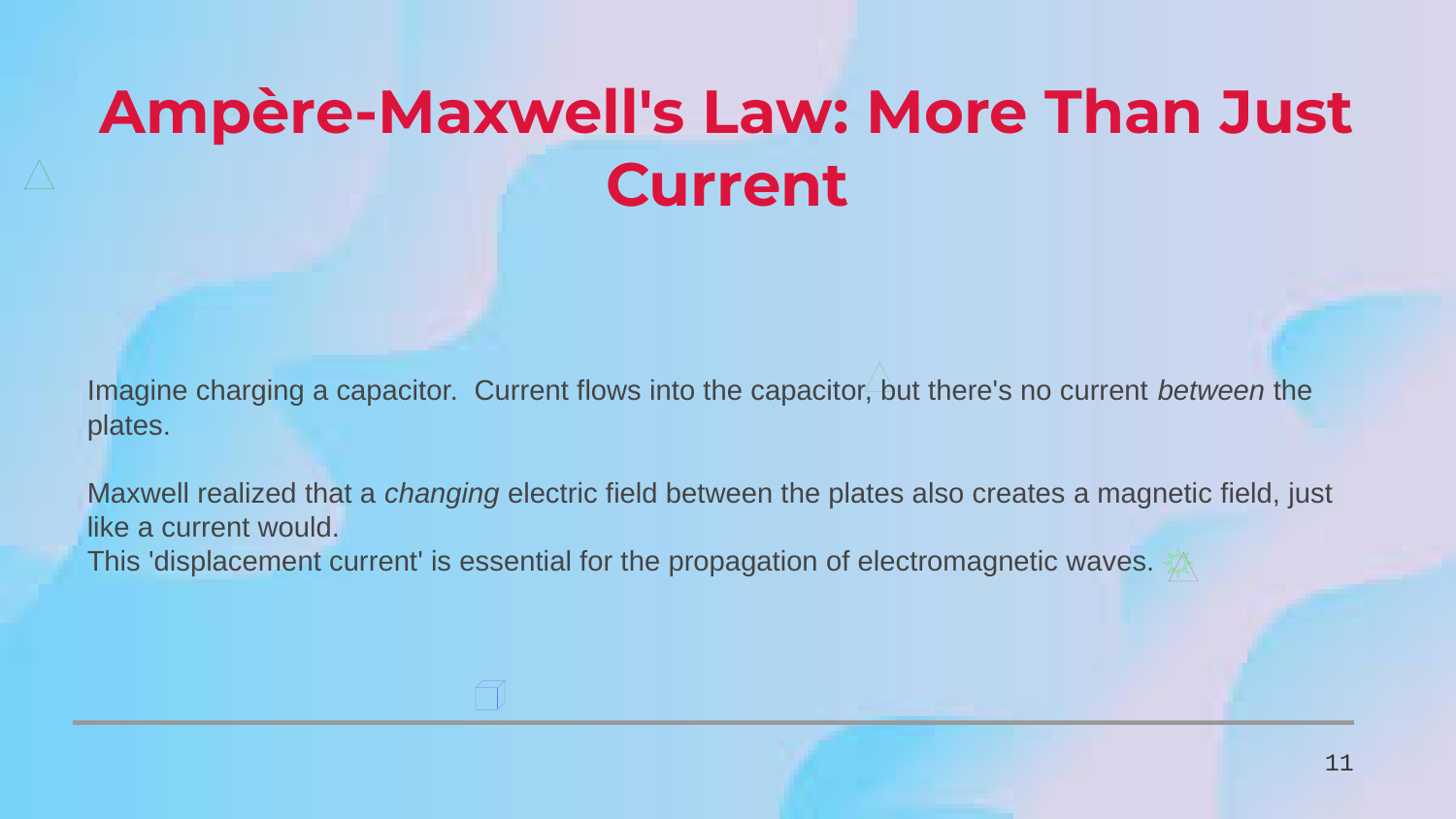

Ampère-Maxwell's Law: More Than Just Current

Imagine charging a capacitor.  Current flows into the capacitor, but there's no current between the plates.

Maxwell realized that a changing electric field between the plates also creates a magnetic field, just like a current would.
This 'displacement current' is essential for the propagation of electromagnetic waves.

11